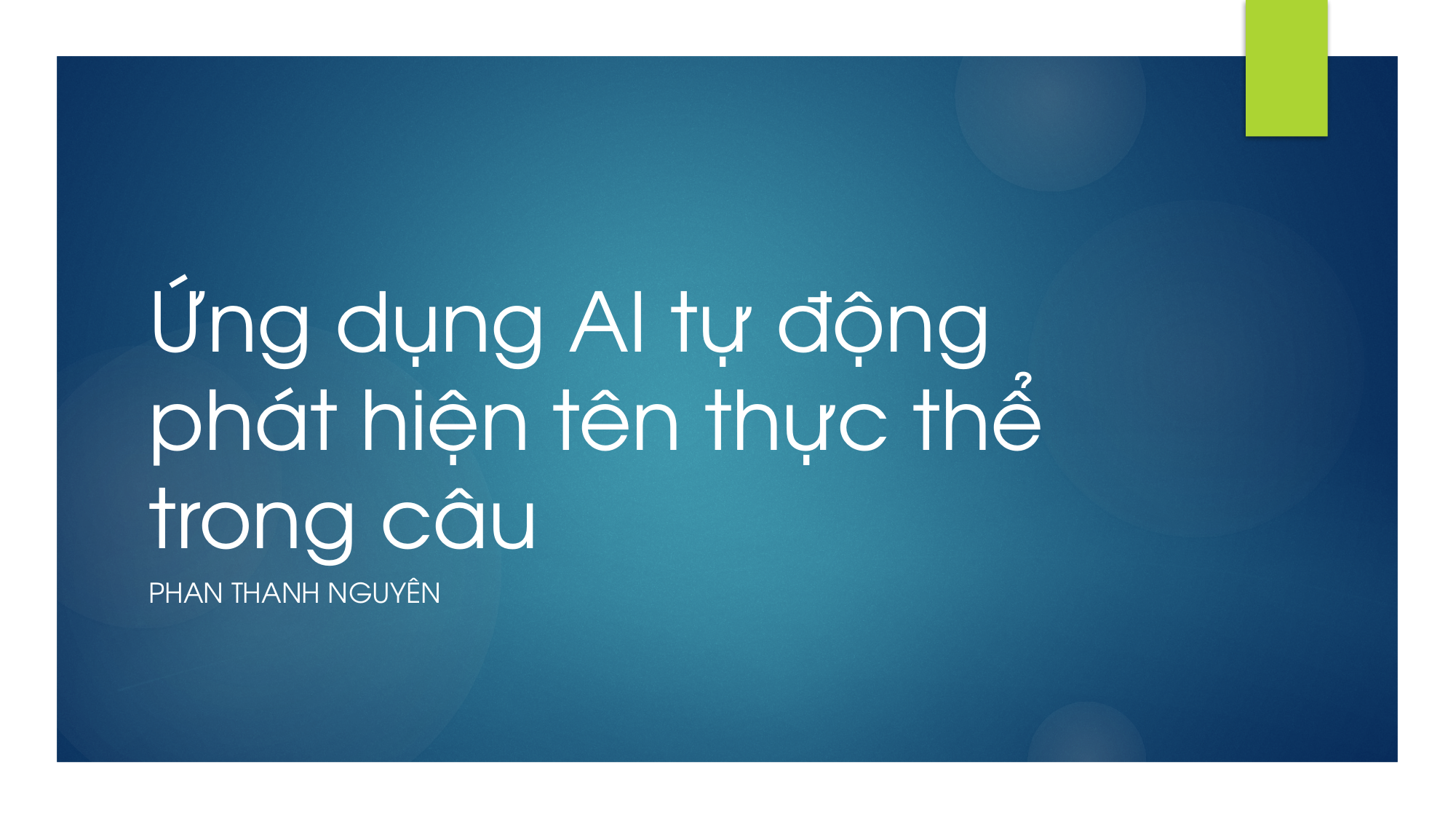

# Ứng dụng AI tự động phát hiện tên thực thể trong câu
Phan Thanh Nguyên